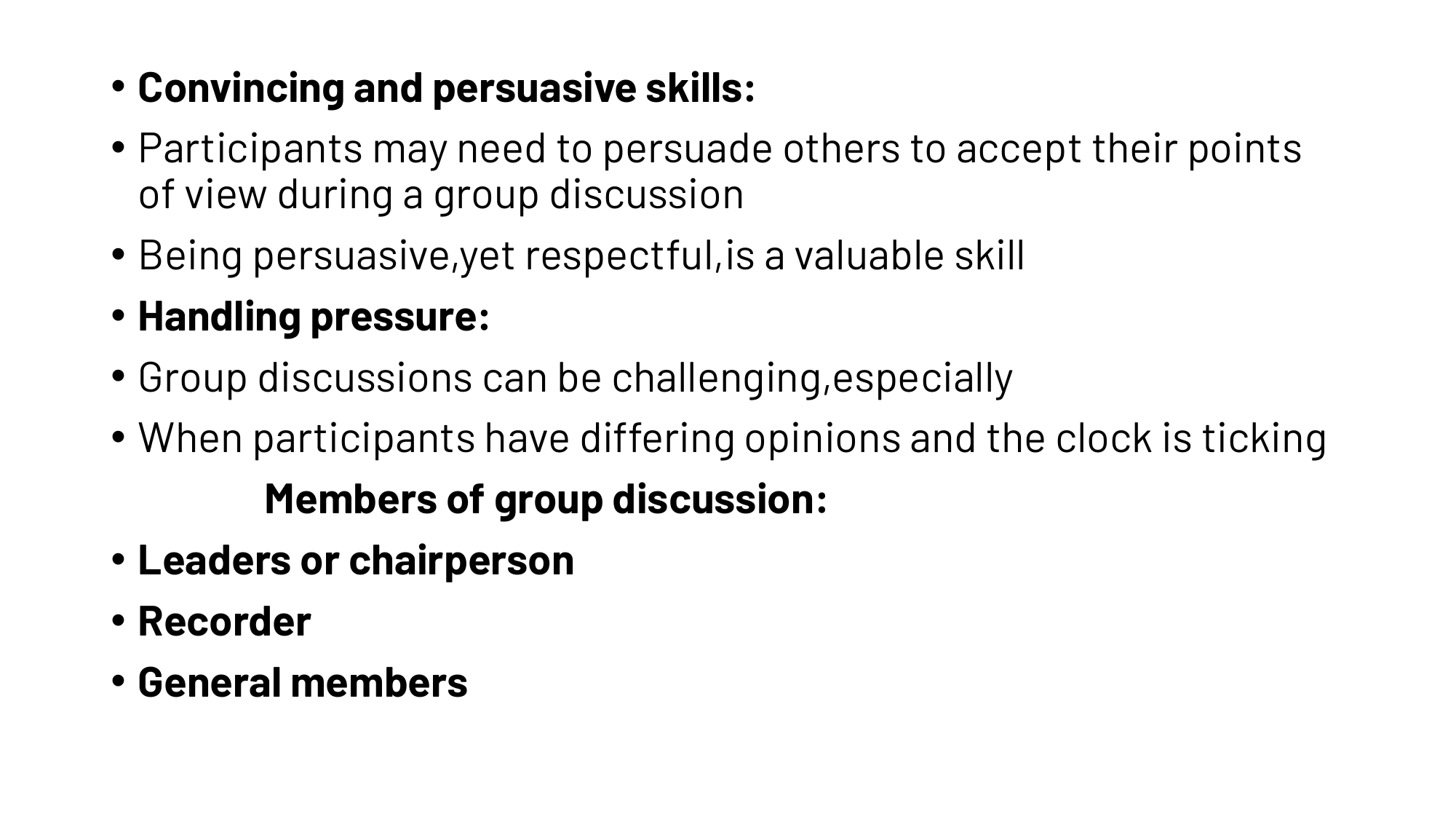

#
Convincing and persuasive skills:
Participants may need to persuade others to accept their points of view during a group discussion
Being persuasive,yet respectful,is a valuable skill
Handling pressure:
Group discussions can be challenging,especially
When participants have differing opinions and the clock is ticking
                  Members of group discussion:
Leaders or chairperson
Recorder
General members